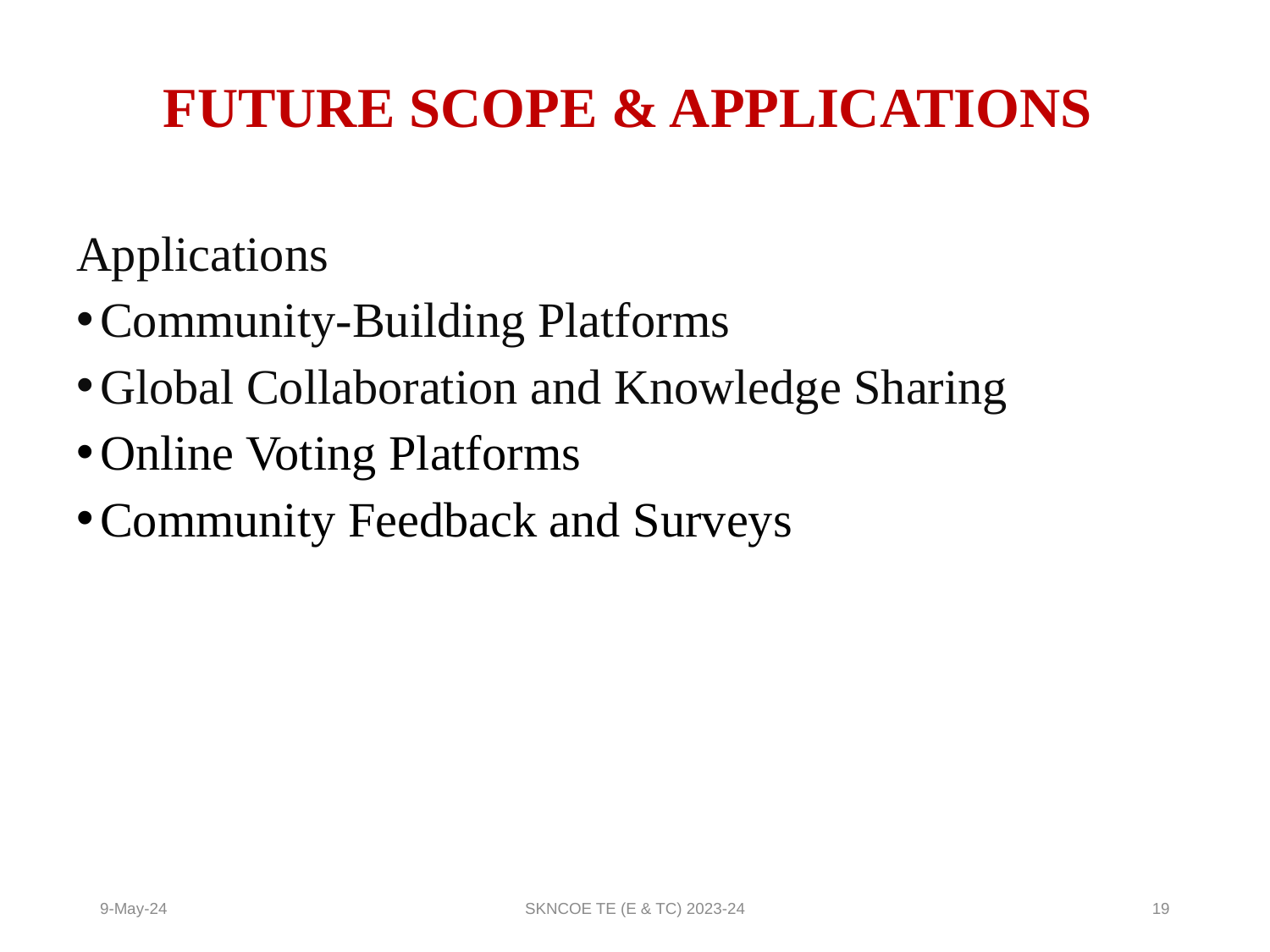

# FUTURE SCOPE & APPLICATIONS
Applications
Community-Building Platforms
Global Collaboration and Knowledge Sharing
Online Voting Platforms
Community Feedback and Surveys

9-May-24
SKNCOE TE (E & TC) 2023-24
19